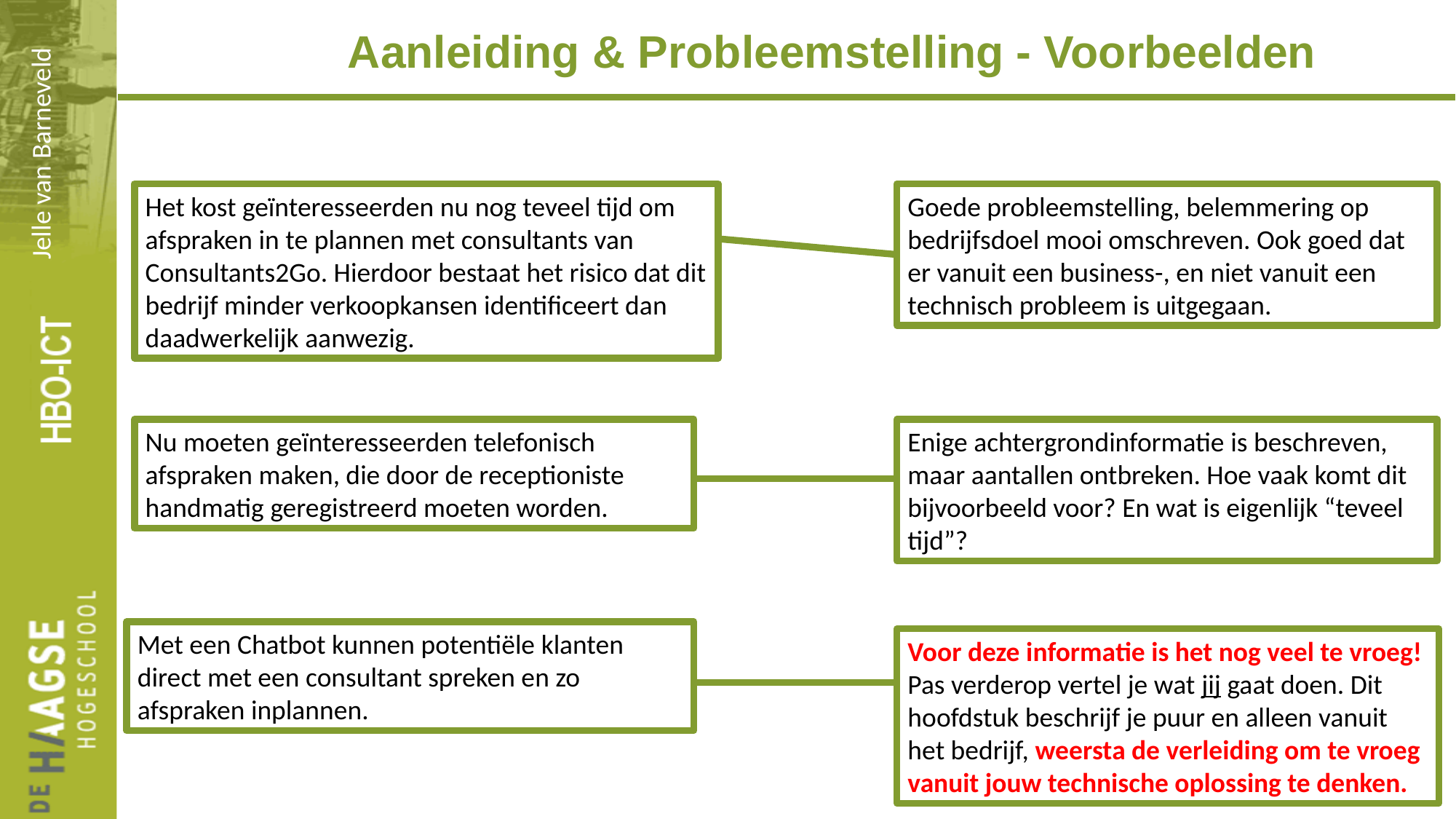

Aanleiding & Probleemstelling - Voorbeelden
Jelle van Barneveld
Het kost geïnteresseerden nu nog teveel tijd om afspraken in te plannen met consultants van Consultants2Go. Hierdoor bestaat het risico dat dit bedrijf minder verkoopkansen identificeert dan daadwerkelijk aanwezig.
Goede probleemstelling, belemmering op bedrijfsdoel mooi omschreven. Ook goed dat er vanuit een business-, en niet vanuit een technisch probleem is uitgegaan.
Enige achtergrondinformatie is beschreven, maar aantallen ontbreken. Hoe vaak komt dit bijvoorbeeld voor? En wat is eigenlijk “teveel tijd”?
Nu moeten geïnteresseerden telefonisch afspraken maken, die door de receptioniste handmatig geregistreerd moeten worden.
Met een Chatbot kunnen potentiële klanten direct met een consultant spreken en zo afspraken inplannen.
Voor deze informatie is het nog veel te vroeg!
Pas verderop vertel je wat jij gaat doen. Dit hoofdstuk beschrijf je puur en alleen vanuit het bedrijf, weersta de verleiding om te vroeg vanuit jouw technische oplossing te denken.